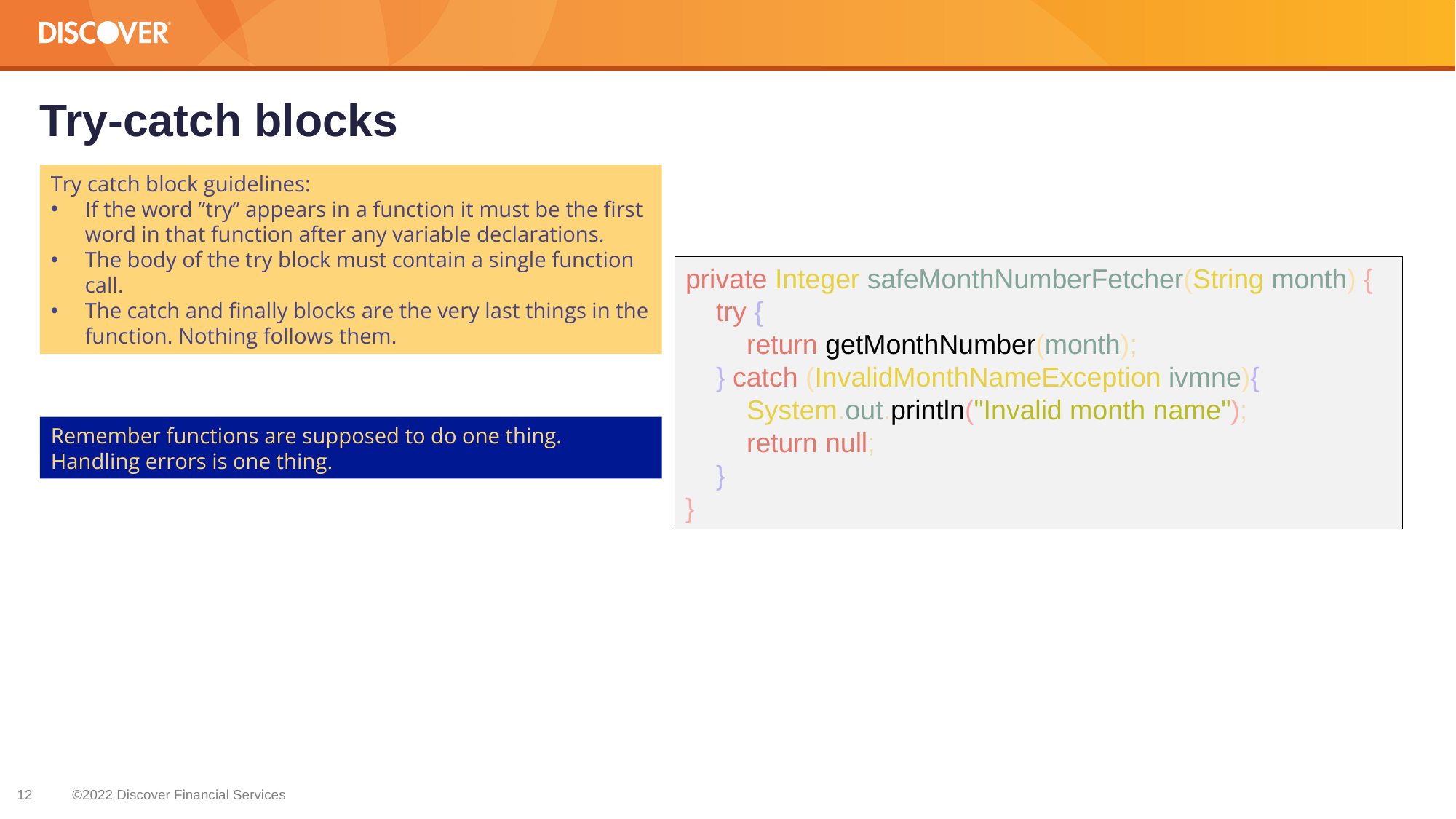

# Try-catch blocks
Try catch block guidelines:
If the word ”try” appears in a function it must be the first word in that function after any variable declarations.
The body of the try block must contain a single function call.
The catch and finally blocks are the very last things in the function. Nothing follows them.
private Integer safeMonthNumberFetcher(String month) {
    try {
        return getMonthNumber(month);
    } catch (InvalidMonthNameException ivmne){
        System.out.println("Invalid month name");
        return null;
    }
}
Remember functions are supposed to do one thing. Handling errors is one thing.